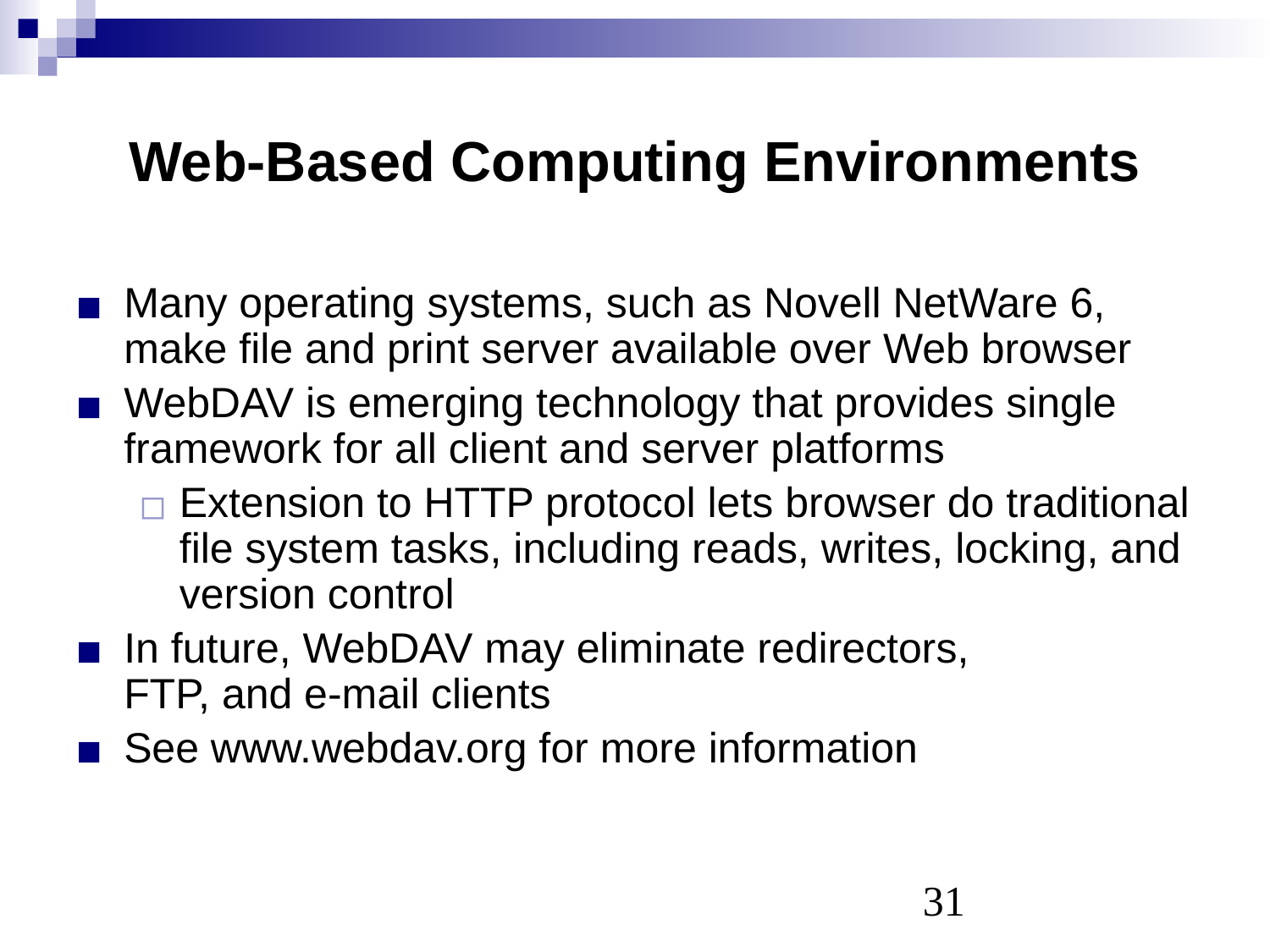

# Web-Based Computing Environments
Many operating systems, such as Novell NetWare 6, make file and print server available over Web browser
WebDAV is emerging technology that provides single framework for all client and server platforms
Extension to HTTP protocol lets browser do traditional file system tasks, including reads, writes, locking, and version control
In future, WebDAV may eliminate redirectors,
FTP, and e-mail clients
See www.webdav.org for more information
31